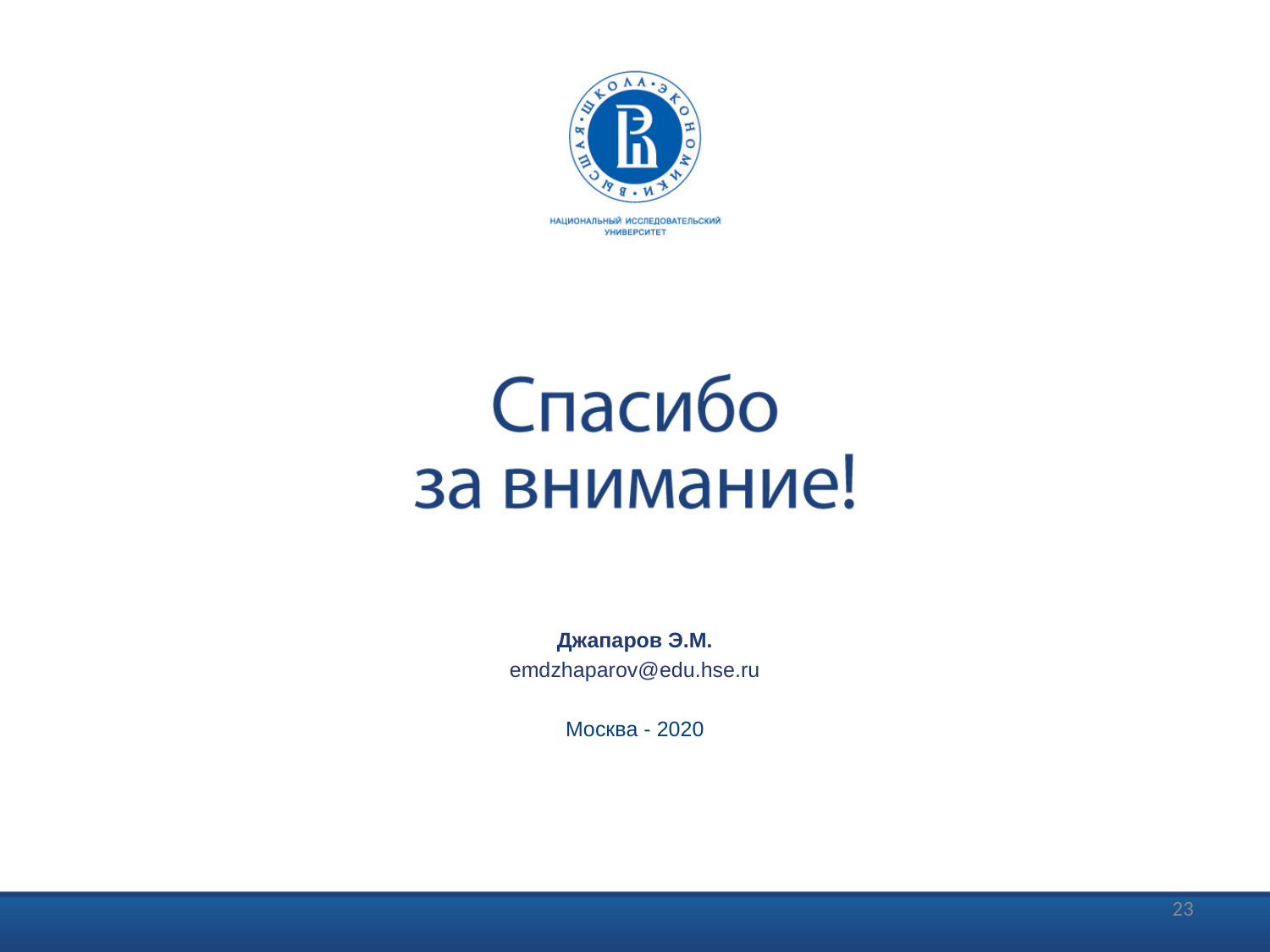

Джапаров Э.М.
emdzhaparov@edu.hse.ru

Москва - 2020
23